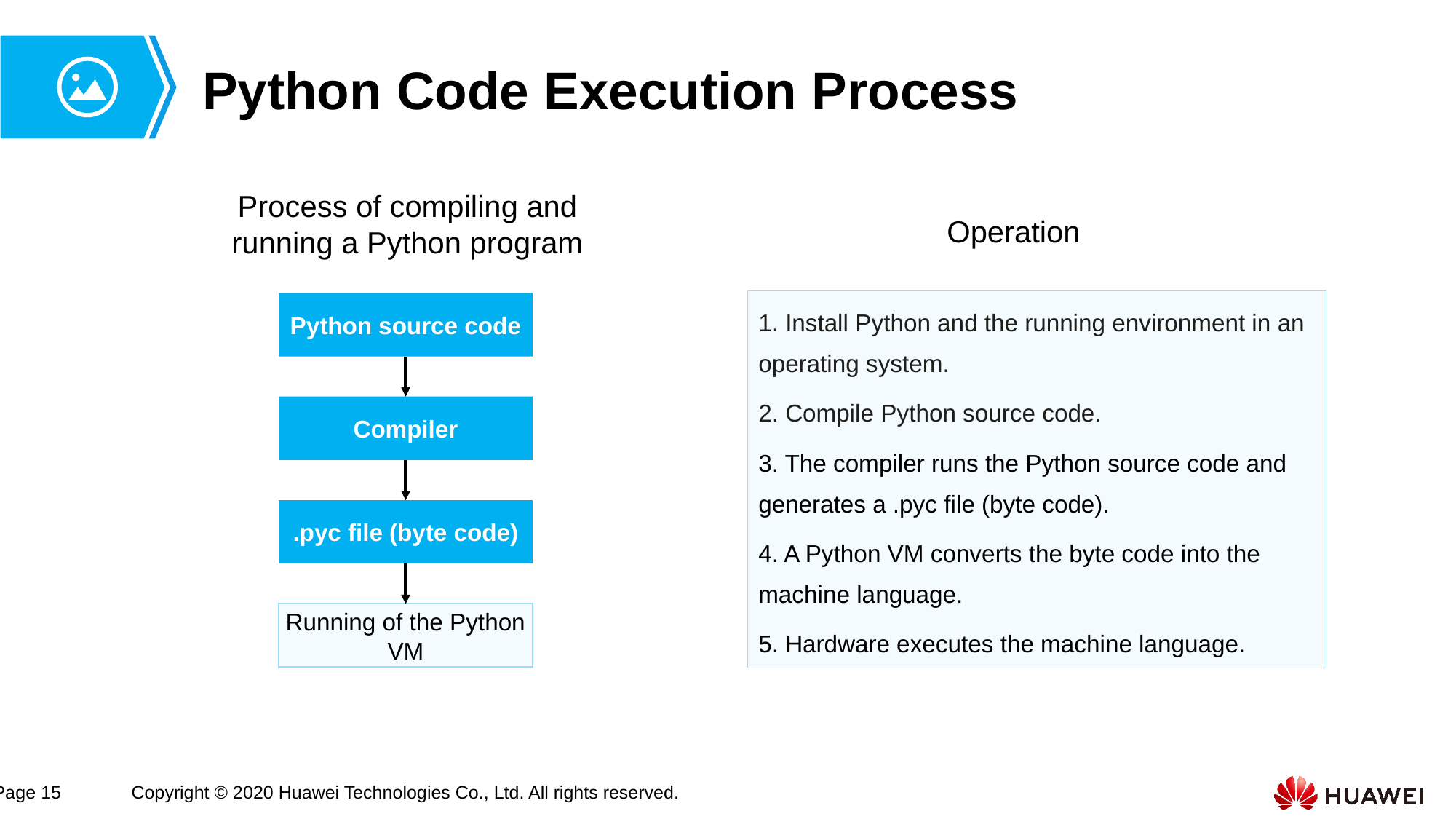

# Python Code Execution Process
Process of compiling and running a Python program
Operation
1. Install Python and the running environment in an operating system.
2. Compile Python source code.
3. The compiler runs the Python source code and generates a .pyc file (byte code).
4. A Python VM converts the byte code into the machine language.
5. Hardware executes the machine language.
Python source code
Compiler
.pyc file (byte code)
Running of the Python VM